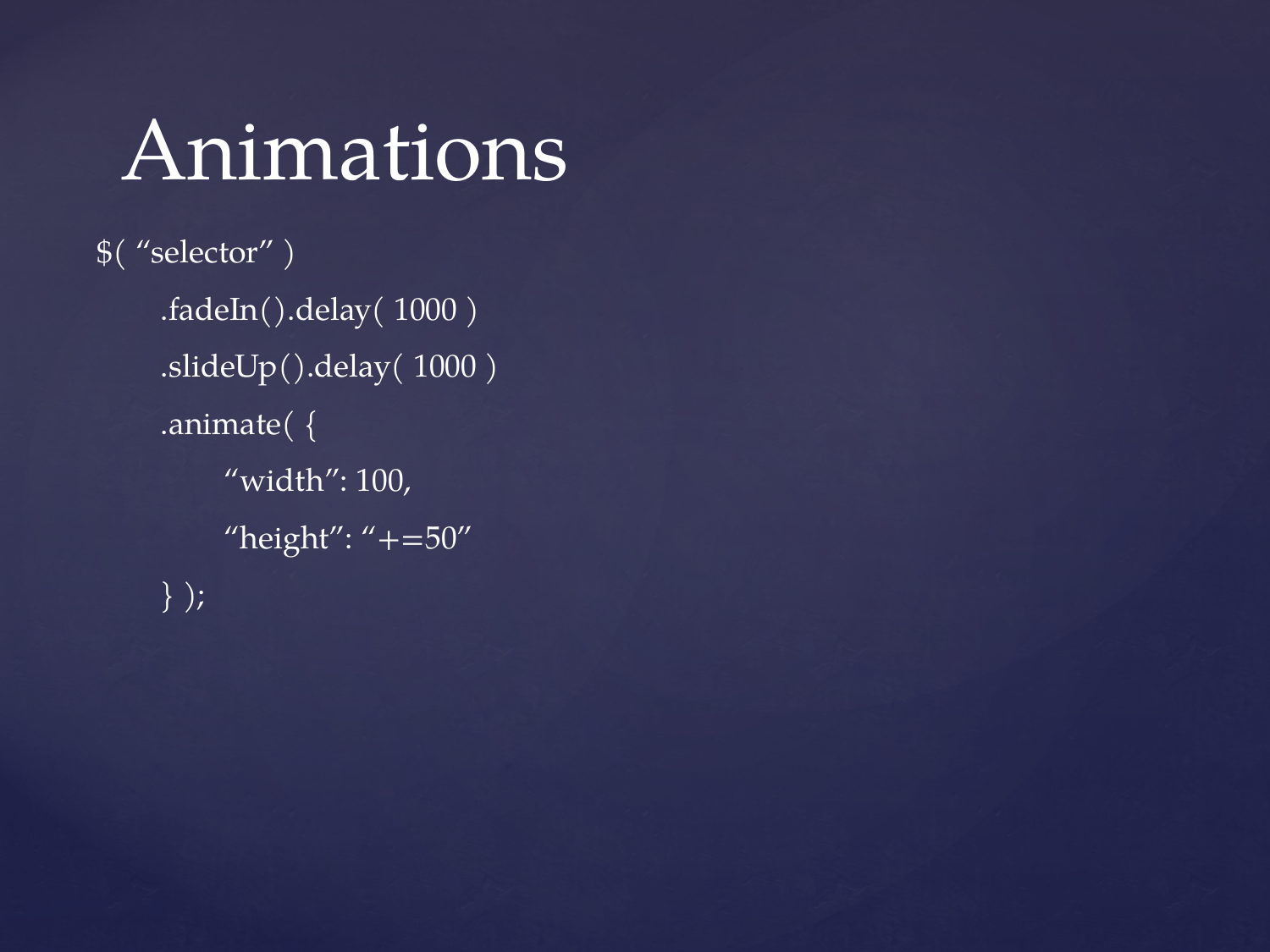

# Animations
$( “selector” )
.fadeIn().delay( 1000 )
.slideUp().delay( 1000 )
.animate( {
“width”: 100,
“height”: “+=50”
} );